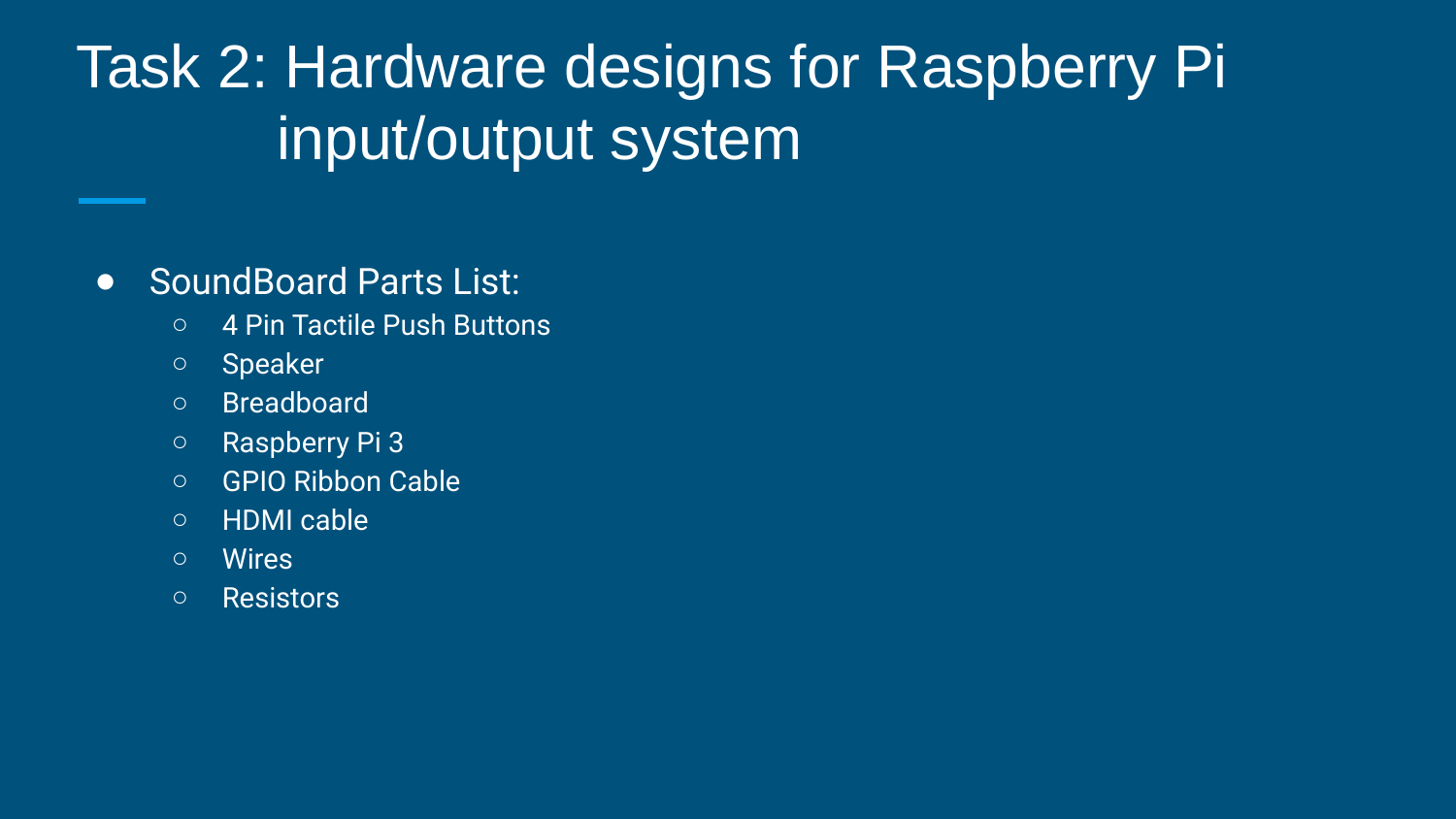

# Task 2: Hardware designs for Raspberry Pi                      input/output system
SoundBoard Parts List:
4 Pin Tactile Push Buttons
Speaker
Breadboard
Raspberry Pi 3
GPIO Ribbon Cable
HDMI cable
Wires
Resistors